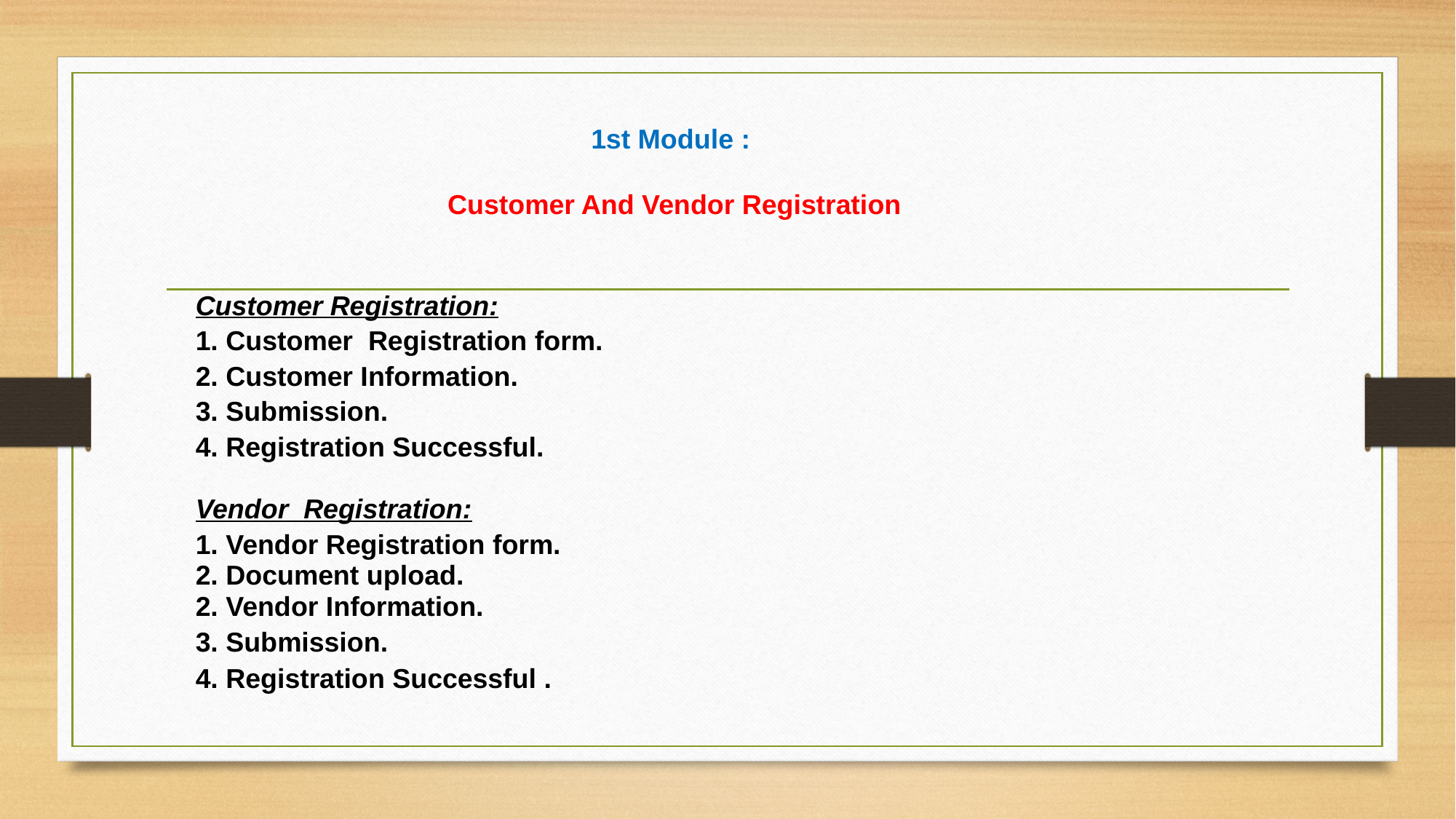

# 1st Module : Customer And Vendor Registration
| Customer Registration: |  |  |  |  |
| --- | --- | --- | --- | --- |
| 1. Customer Registration form. |  |  |  |  |
| 2. Customer Information. |  |  |  |  |
| 3. Submission. |  |  |  |  |
| 4. Registration Successful. |  |  |  |  |
| Vendor Registration: |  |  |  |  |
| 1. Vendor Registration form. 2. Document upload. |  |  |  |  |
| 2. Vendor Information. |  |  |  |  |
| 3. Submission. |  |  |  |  |
| 4. Registration Successful . |  |  |  |  |
|  |  |  |  |  |